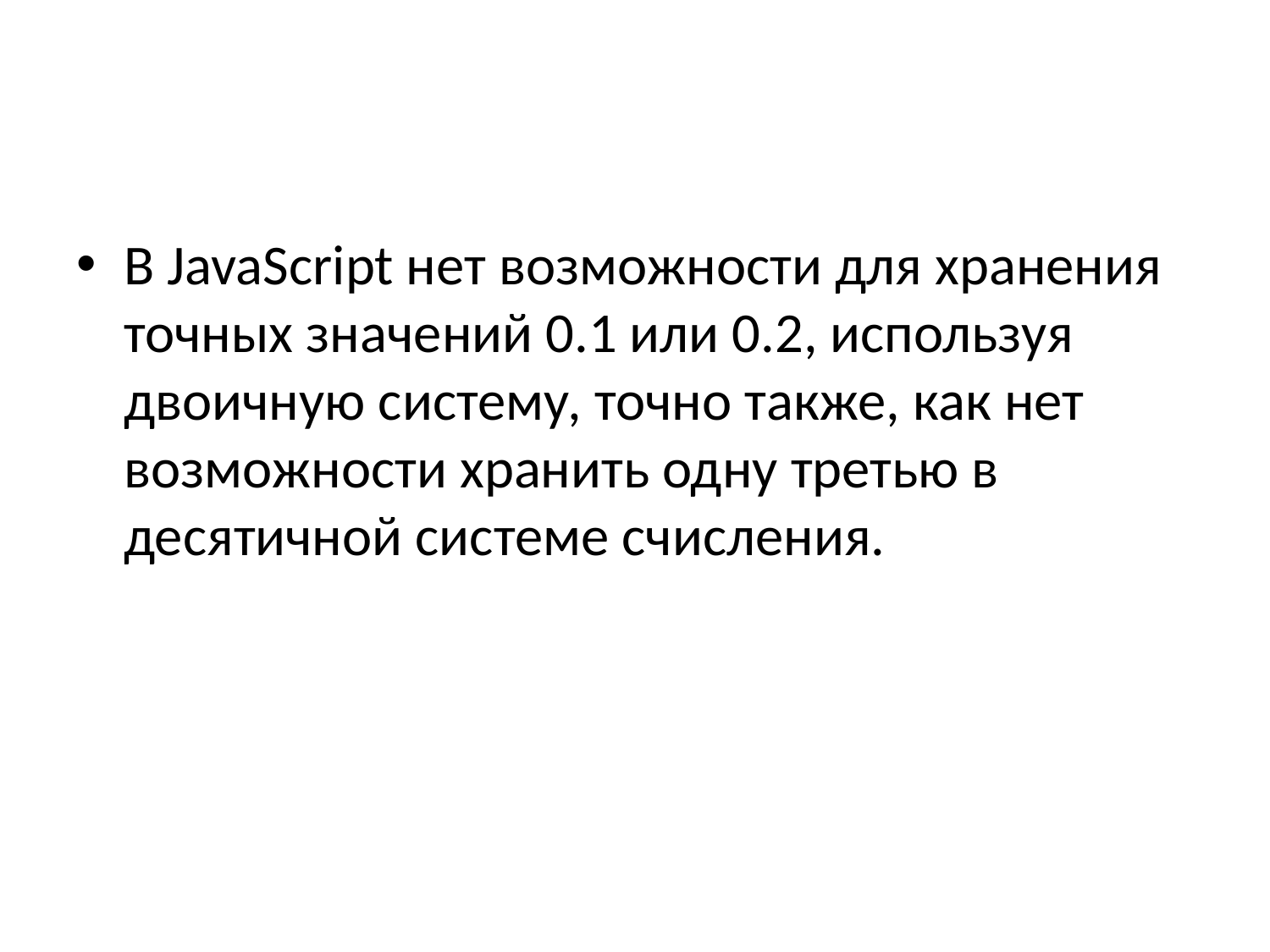

#
В JavaScript нет возможности для хранения точных значений 0.1 или 0.2, используя двоичную систему, точно также, как нет возможности хранить одну третью в десятичной системе счисления.